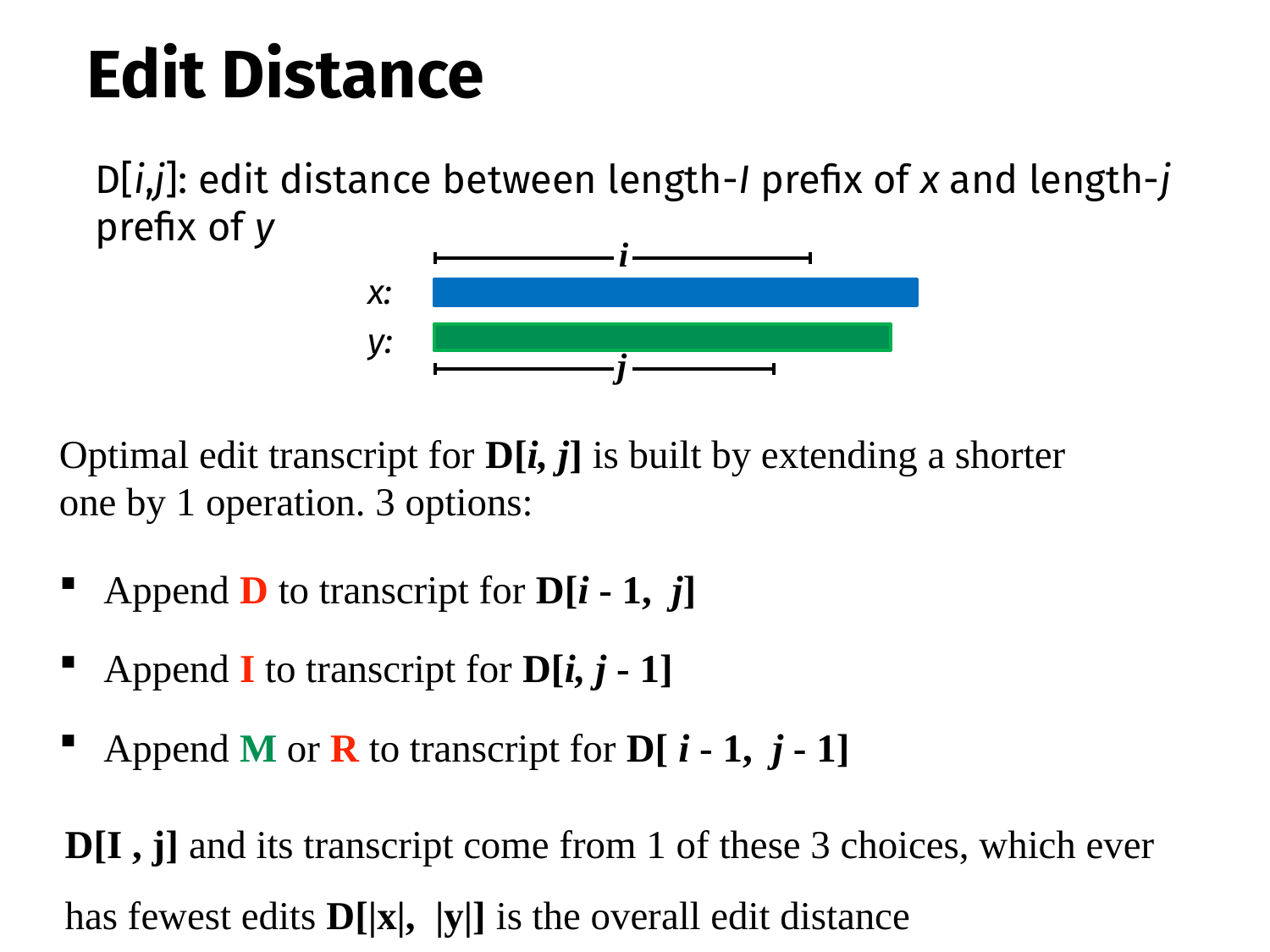

# Edit Distance
D[i,j]: edit distance between length-I preﬁx of x and length-j preﬁx of y
i

x:
y:

j

Optimal edit transcript for D[i, j] is built by extending a shorter one by 1 operation. 3 options:
Append D to transcript for D[i - 1,  j]
Append I to transcript for D[i, j - 1]
Append M or R to transcript for D[ i - 1,  j - 1]
D[I , j] and its transcript come from 1 of these 3 choices, which ever has fewest edits D[|x|,  |y|] is the overall edit distance